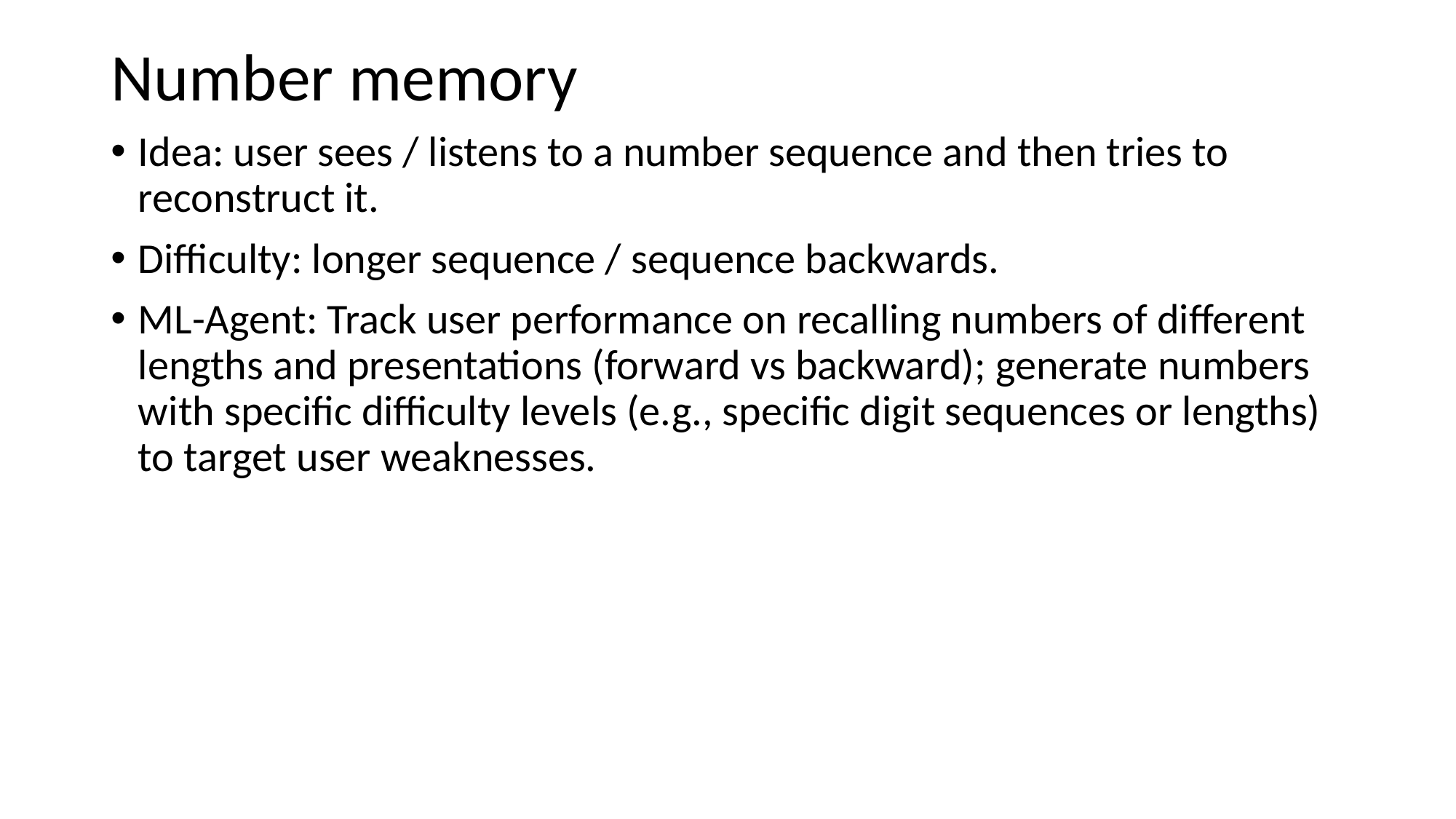

# Number memory
Idea: user sees / listens to a number sequence and then tries to reconstruct it.
Difficulty: longer sequence / sequence backwards.
ML-Agent: Track user performance on recalling numbers of different lengths and presentations (forward vs backward); generate numbers with specific difficulty levels (e.g., specific digit sequences or lengths) to target user weaknesses.